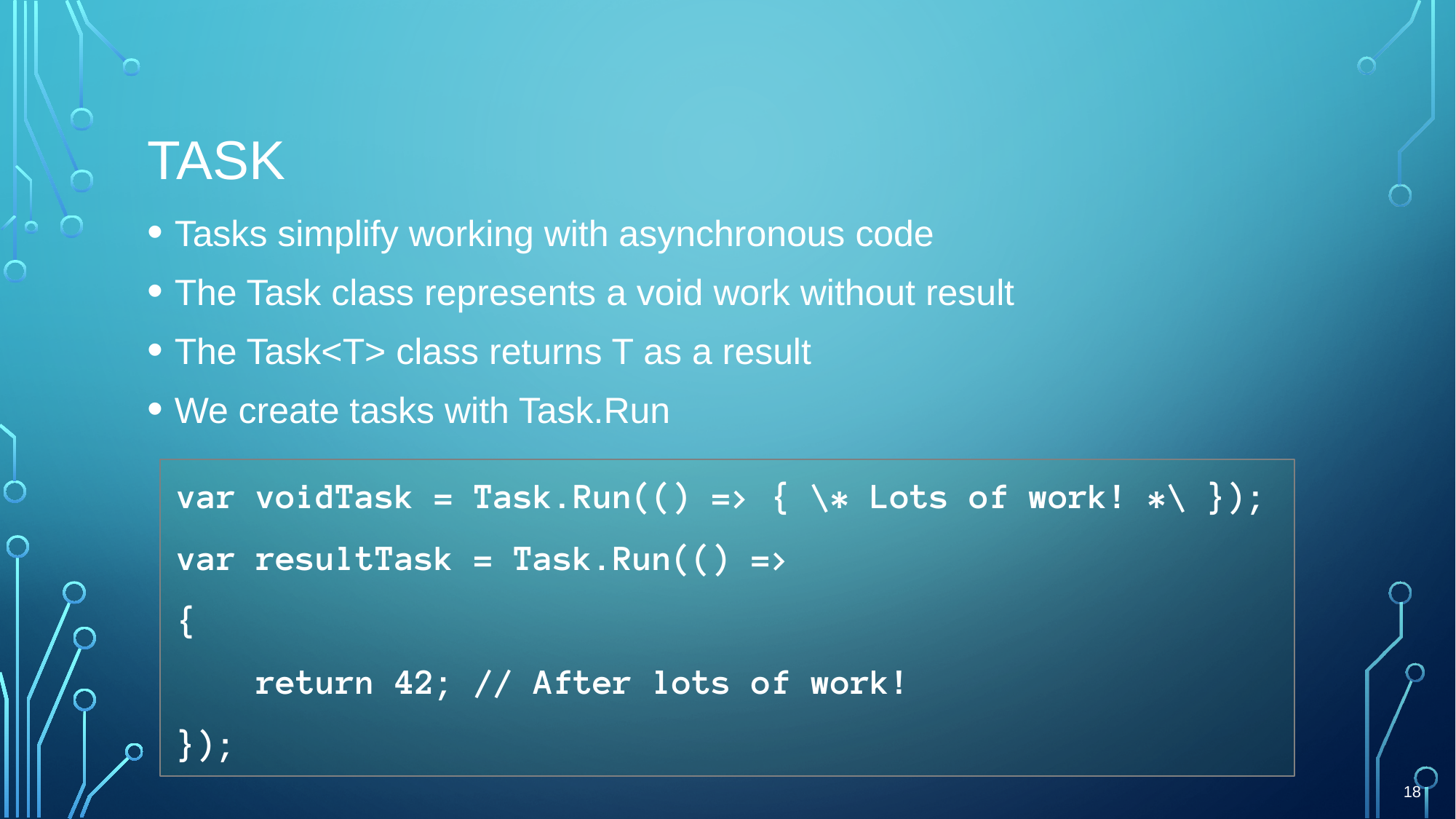

# TASK
Tasks simplify working with asynchronous code
The Task class represents a void work without result
The Task<T> class returns T as a result
We create tasks with Task.Run

var voidTask = Task.Run(() => { \* Lots of work! *\ });
var resultTask = Task.Run(() =>
{
    return 42; // After lots of work!
});
18